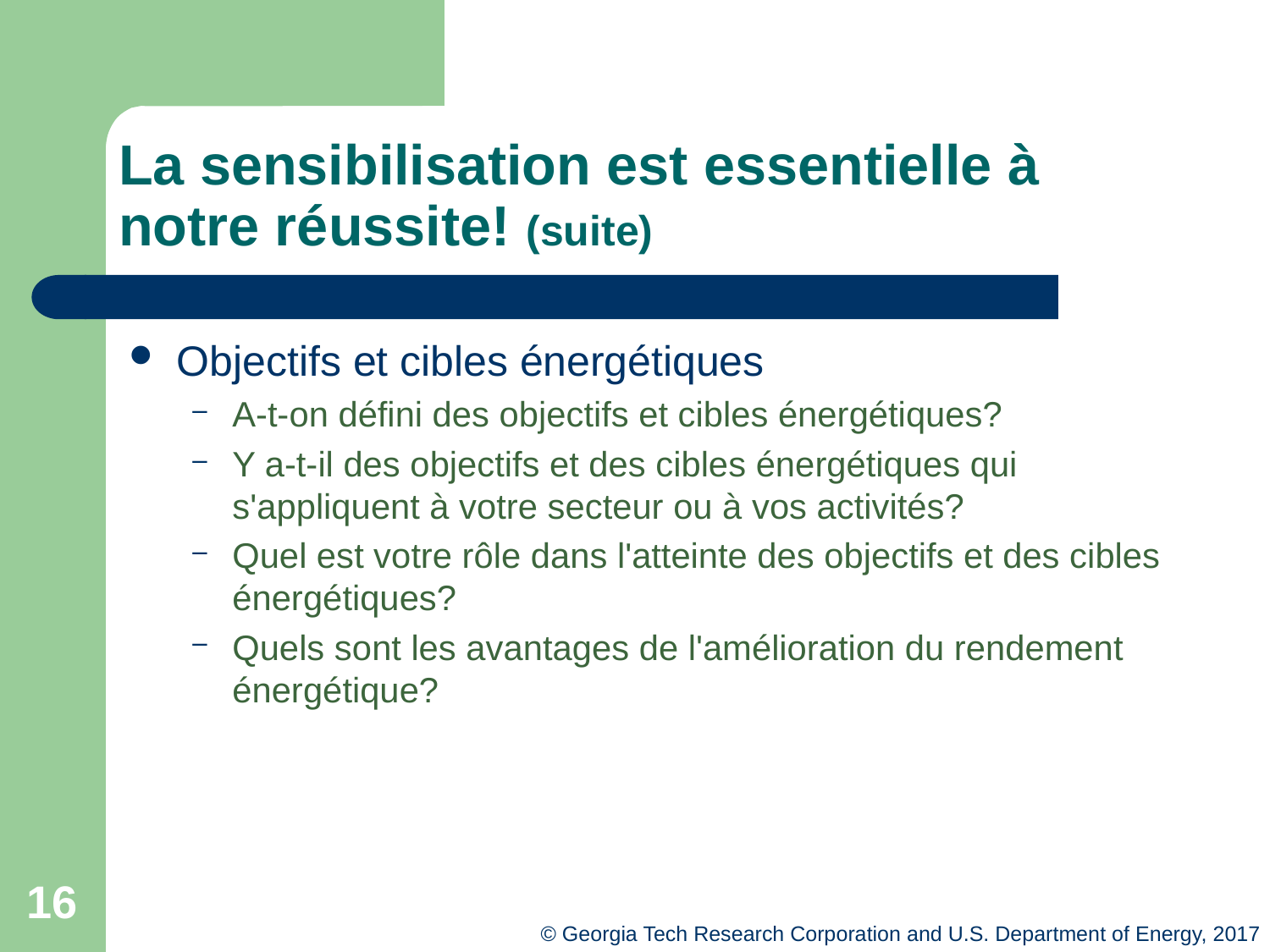

# La sensibilisation est essentielle à notre réussite! (suite)
Objectifs et cibles énergétiques
A-t-on défini des objectifs et cibles énergétiques?
Y a-t-il des objectifs et des cibles énergétiques qui s'appliquent à votre secteur ou à vos activités?
Quel est votre rôle dans l'atteinte des objectifs et des cibles énergétiques?
Quels sont les avantages de l'amélioration du rendement énergétique?
16
© Georgia Tech Research Corporation and U.S. Department of Energy, 2017